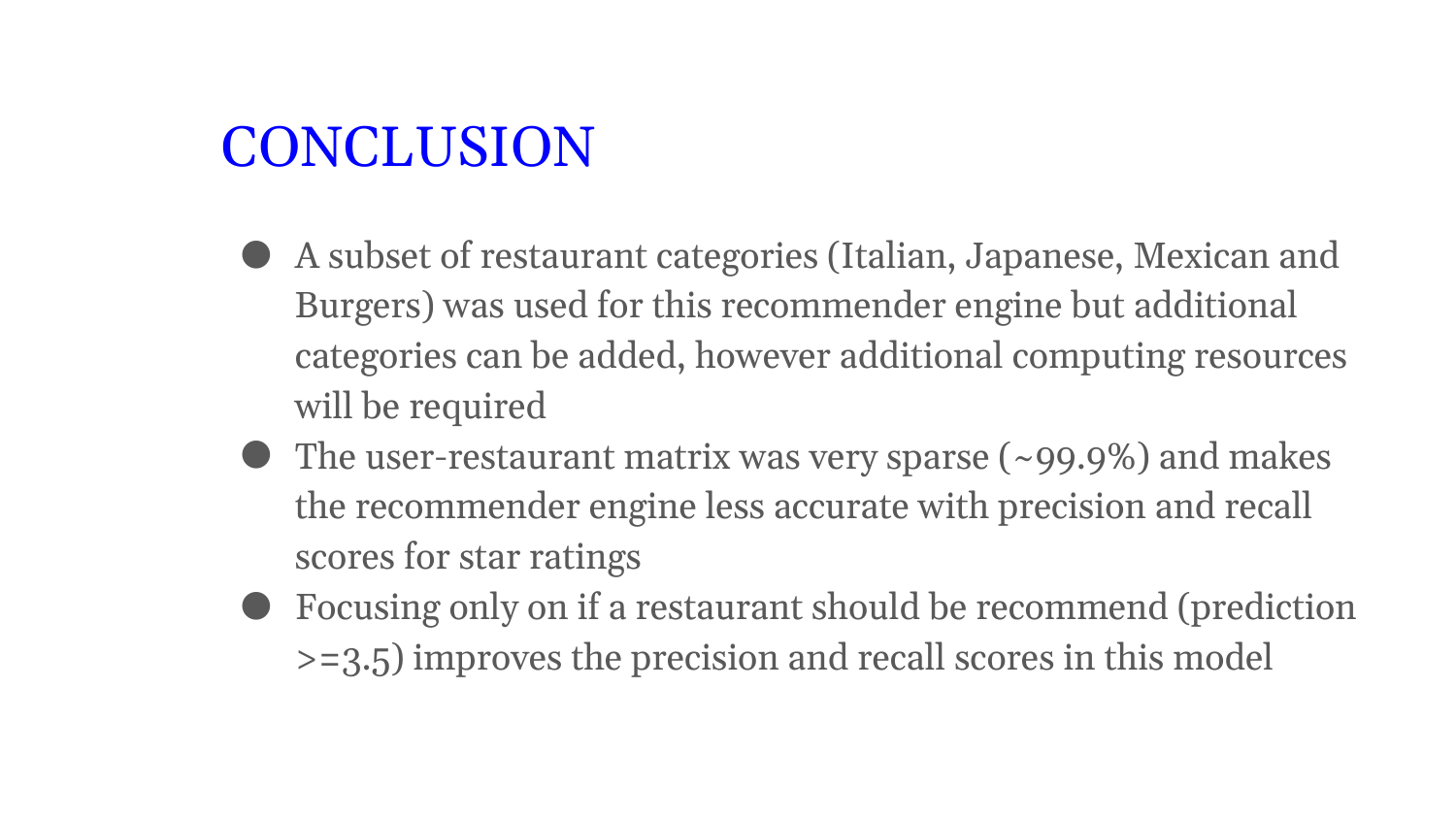

# CONCLUSION
A subset of restaurant categories (Italian, Japanese, Mexican and  Burgers) was used for this recommender engine but additional categories can be added, however additional computing resources will be required
The user-restaurant matrix was very sparse (~99.9%) and makes the recommender engine less accurate with precision and recall scores for star ratings
Focusing only on if a restaurant should be recommend (prediction >=3.5) improves the precision and recall scores in this model